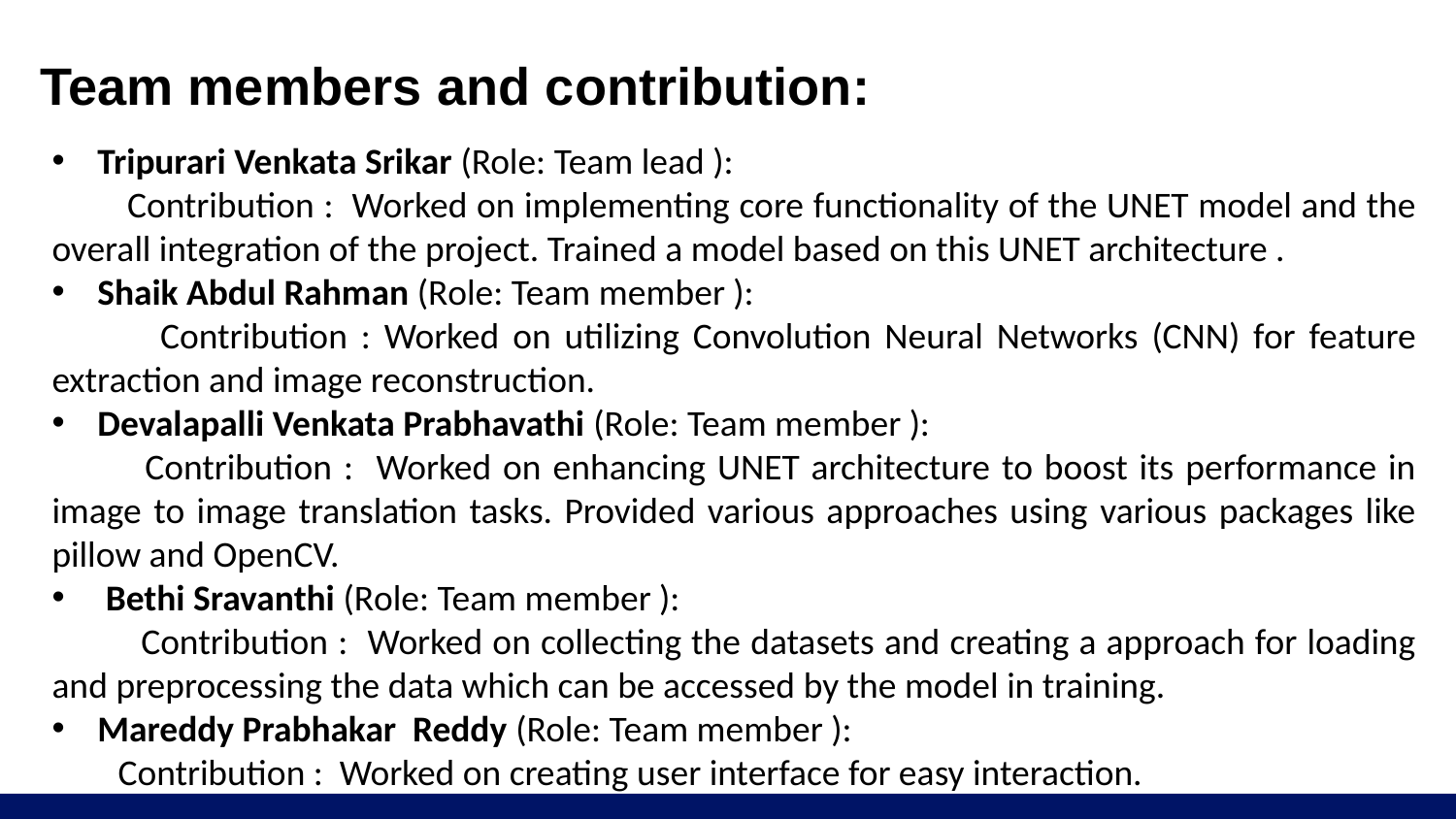

# Team members and contribution:
Tripurari Venkata Srikar (Role: Team lead ):
        Contribution :  Worked on implementing core functionality of the UNET model and the overall integration of the project. Trained a model based on this UNET architecture .
Shaik Abdul Rahman (Role: Team member ):
        Contribution : Worked on utilizing Convolution Neural Networks (CNN) for feature extraction and image reconstruction.
Devalapalli Venkata Prabhavathi (Role: Team member ):
        Contribution :  Worked on enhancing UNET architecture to boost its performance in image to image translation tasks. Provided various approaches using various packages like pillow and OpenCV.
 Bethi Sravanthi (Role: Team member ):
         Contribution :  Worked on collecting the datasets and creating a approach for loading and preprocessing the data which can be accessed by the model in training.
Mareddy Prabhakar  Reddy (Role: Team member ):
        Contribution :  Worked on creating user interface for easy interaction.